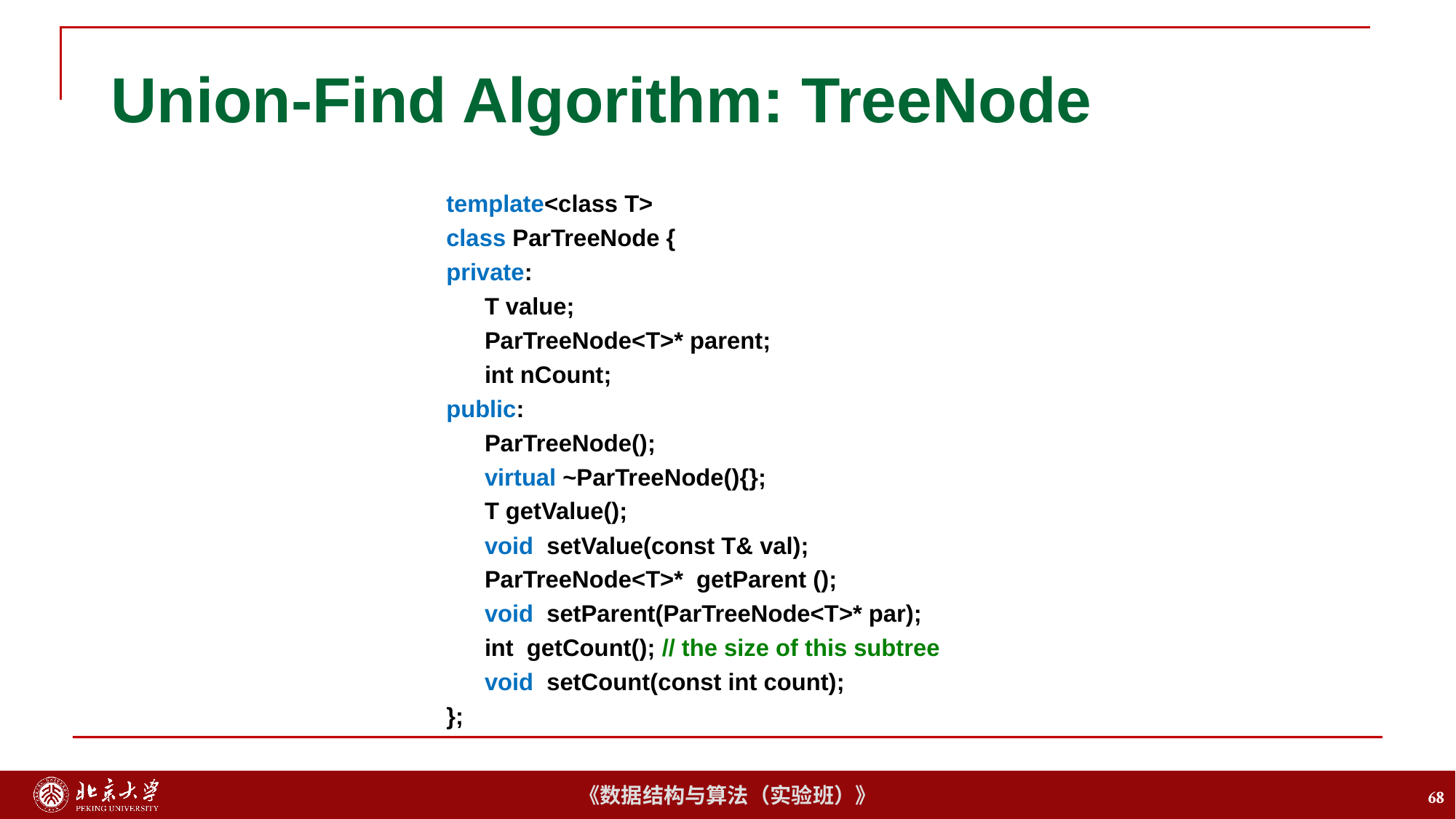

# Union-Find Algorithm: TreeNode
template<class T>
class ParTreeNode {
private:
	T value;
	ParTreeNode<T>* parent;
	int nCount;
public:
	ParTreeNode();
	virtual ~ParTreeNode(){};
	T getValue();
	void  setValue(const T& val);
	ParTreeNode<T>*  getParent ();
	void  setParent(ParTreeNode<T>* par);
	int  getCount(); // the size of this subtree
	void  setCount(const int count);
};
68